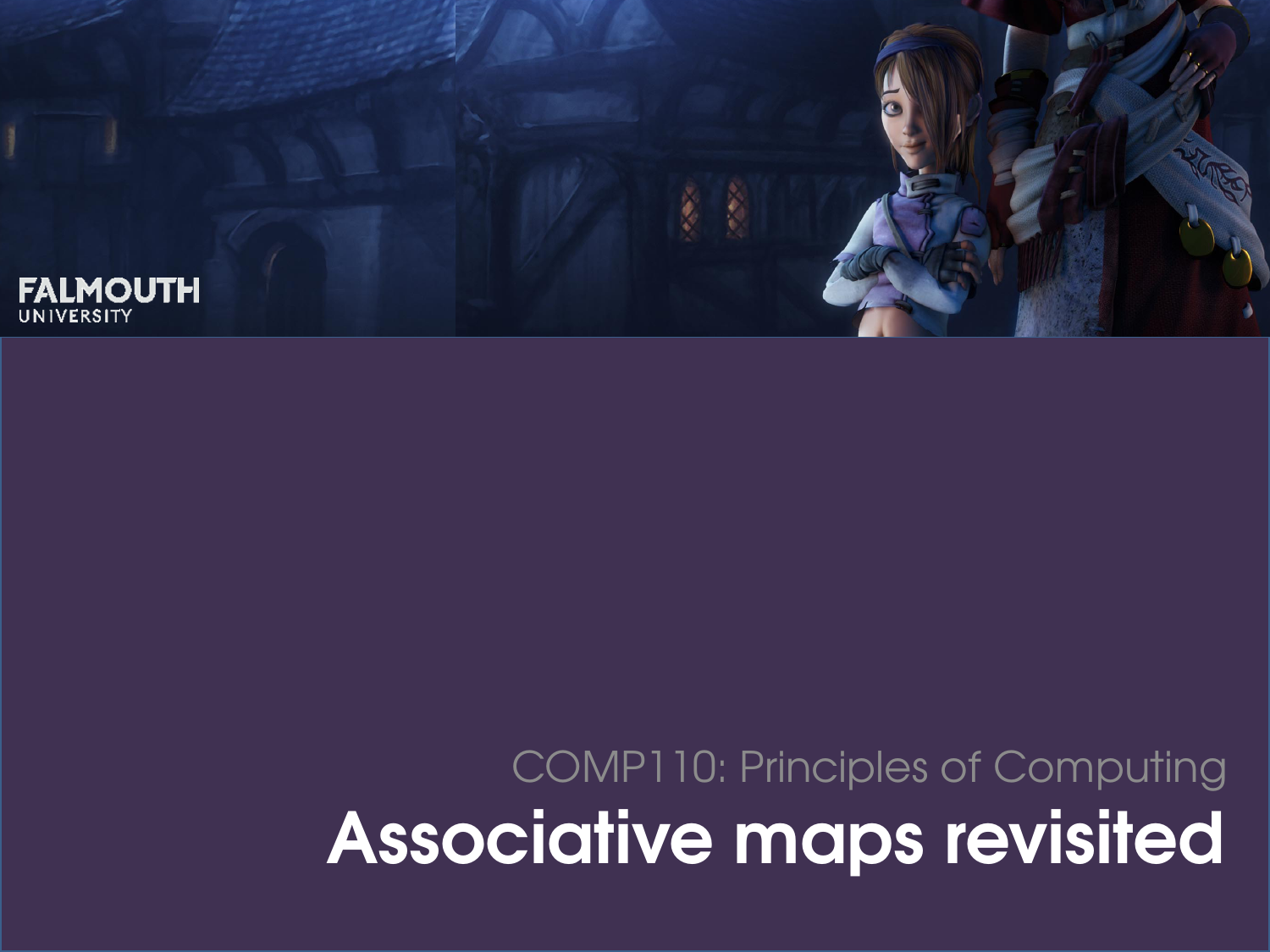

# Associative maps revisited
COMP110: Principles of Computing